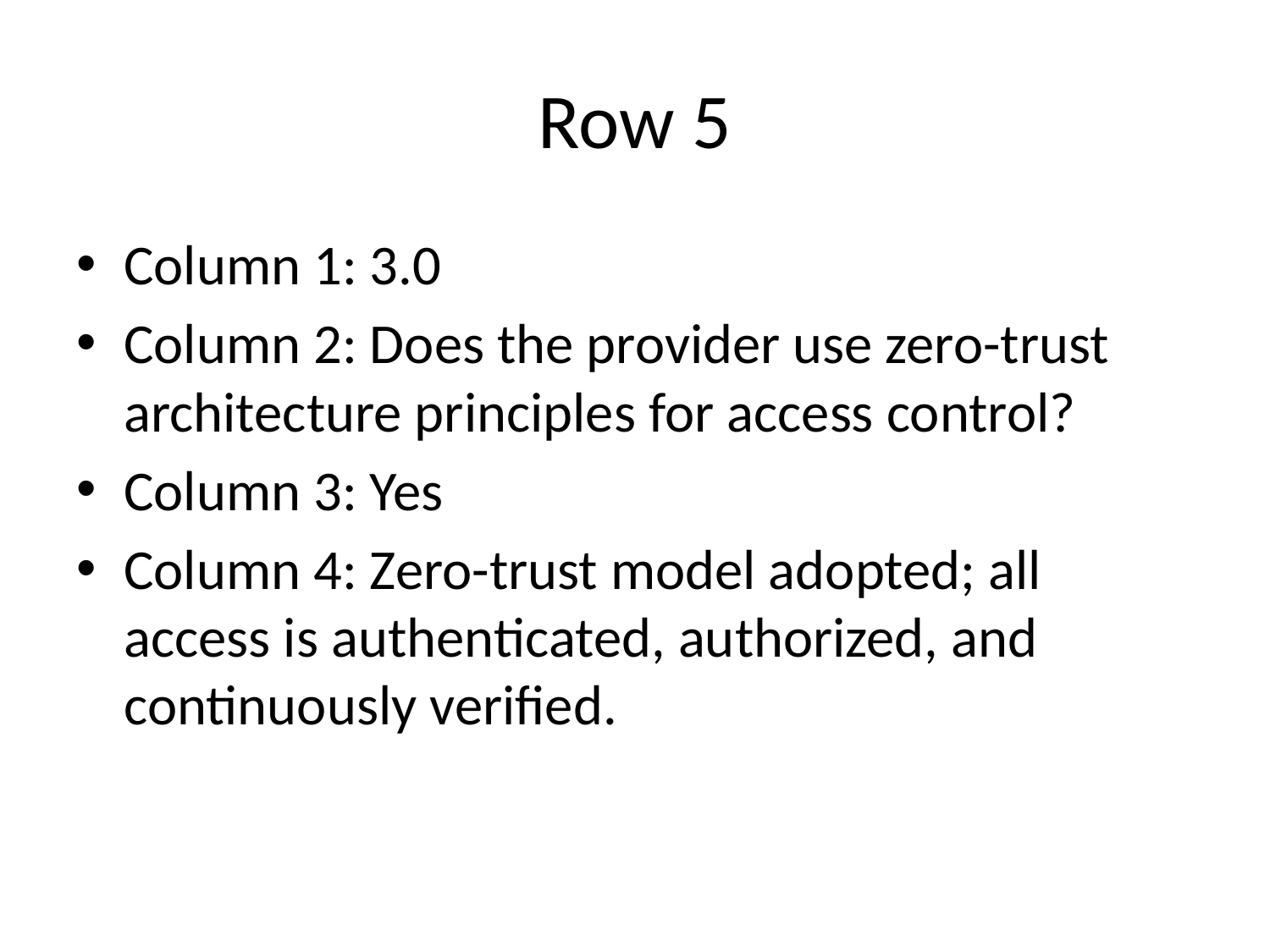

# Row 5
Column 1: 3.0
Column 2: Does the provider use zero-trust architecture principles for access control?
Column 3: Yes
Column 4: Zero-trust model adopted; all access is authenticated, authorized, and continuously verified.